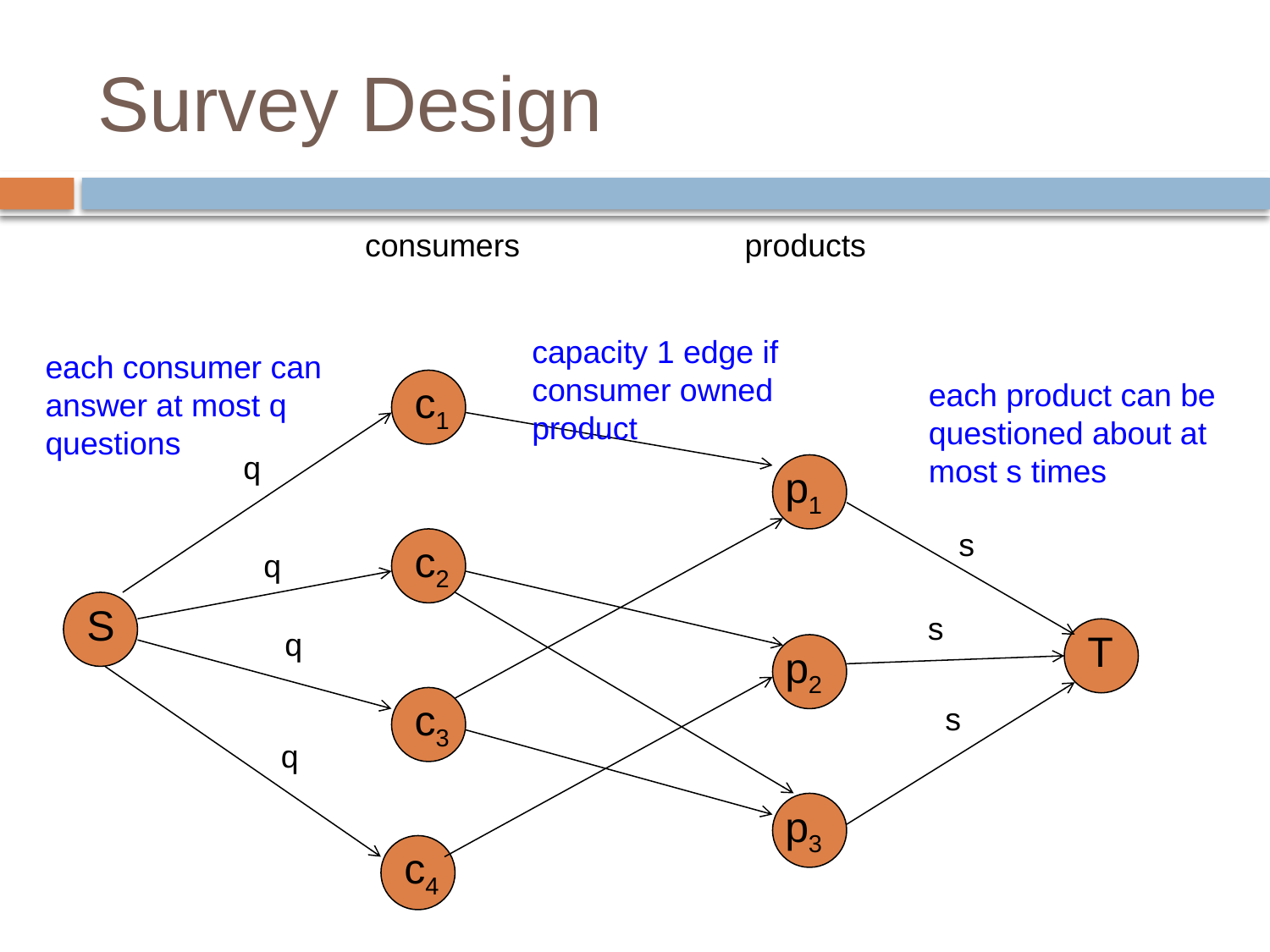

# Survey Design
consumers
products
capacity 1 edge if consumer owned product
each consumer can answer at most q questions
each product can be questioned about at most s times

c1

q

p1

s

c2
q

S

s
q

T

p2

c3
s

q

p3

c4